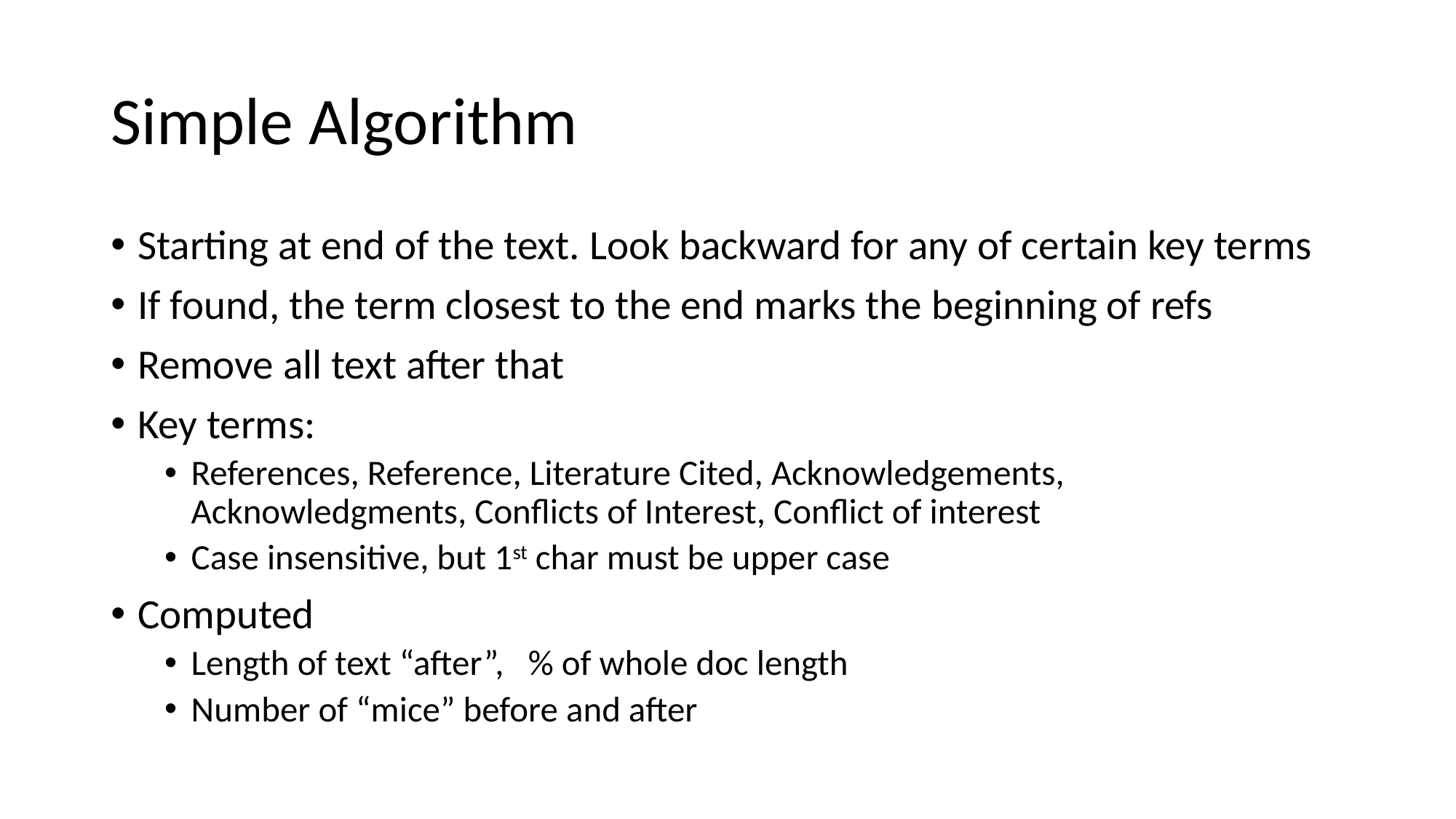

# Simple Algorithm
Starting at end of the text. Look backward for any of certain key terms
If found, the term closest to the end marks the beginning of refs
Remove all text after that
Key terms:
References, Reference, Literature Cited, Acknowledgements, Acknowledgments, Conflicts of Interest, Conflict of interest
Case insensitive, but 1st char must be upper case
Computed
Length of text “after”,   % of whole doc length
Number of “mice” before and after